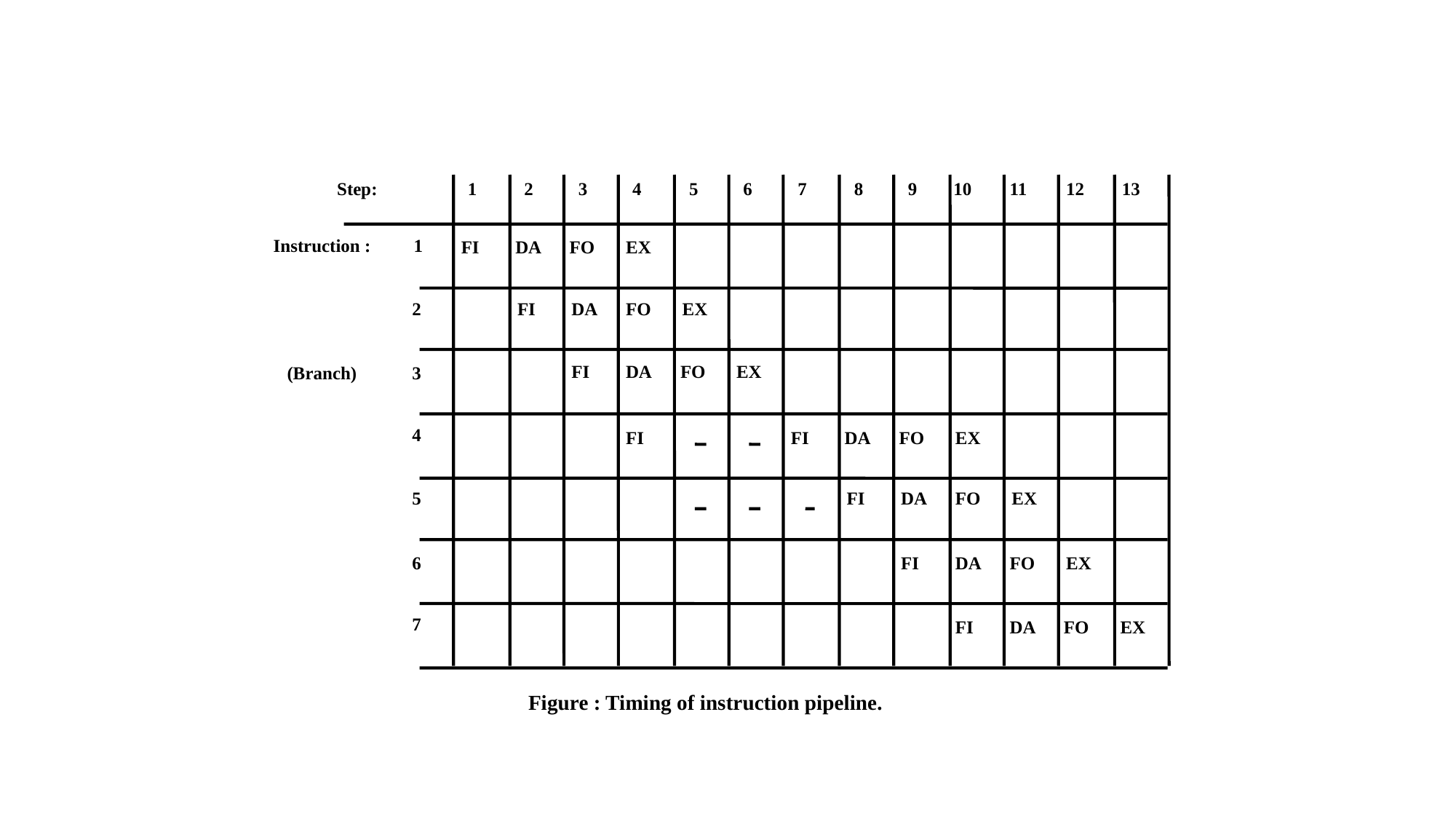

Step:
1
2
3
4
5
6
7
8
9
10
11
12
13

Instruction :
1
FI
DA
FO
EX

2
FI
DA
FO
EX

FI
DA
FO
EX
3
(Branch)

4
FI
FI
DA
FO
EX

FI
DA
FO
EX
5

FI
DA
FO
EX
6

7
FI
DA
FO
EX

Figure : Timing of instruction pipeline.